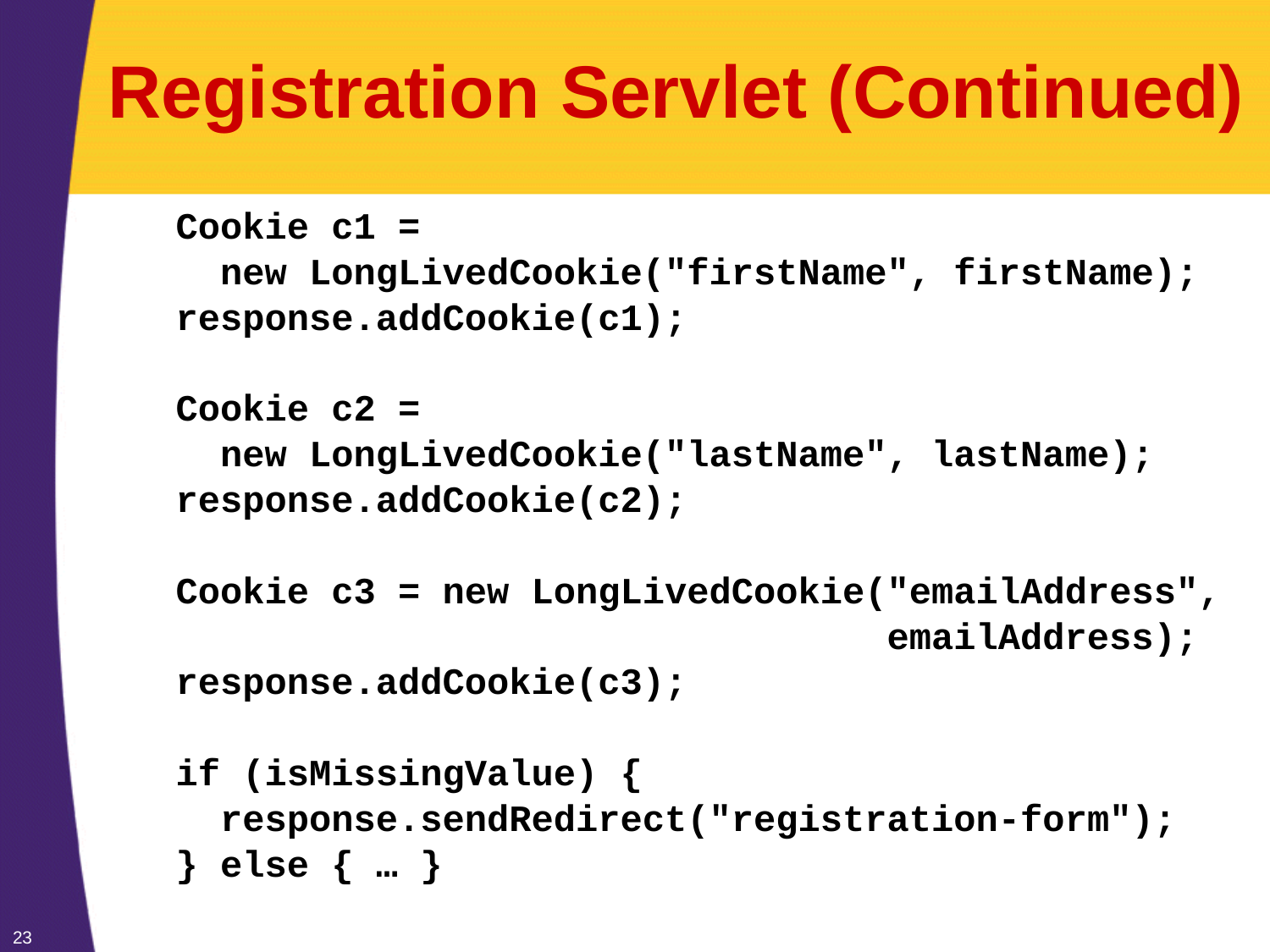

# Registration Servlet (Continued)
    Cookie c1 =
      new LongLivedCookie("firstName", firstName);
    response.addCookie(c1);

    Cookie c2 =
      new LongLivedCookie("lastName", lastName);
    response.addCookie(c2);

    Cookie c3 = new LongLivedCookie("emailAddress",
                                    emailAddress);
    response.addCookie(c3);

    if (isMissingValue) {
      response.sendRedirect("registration-form");
    } else { … }
23